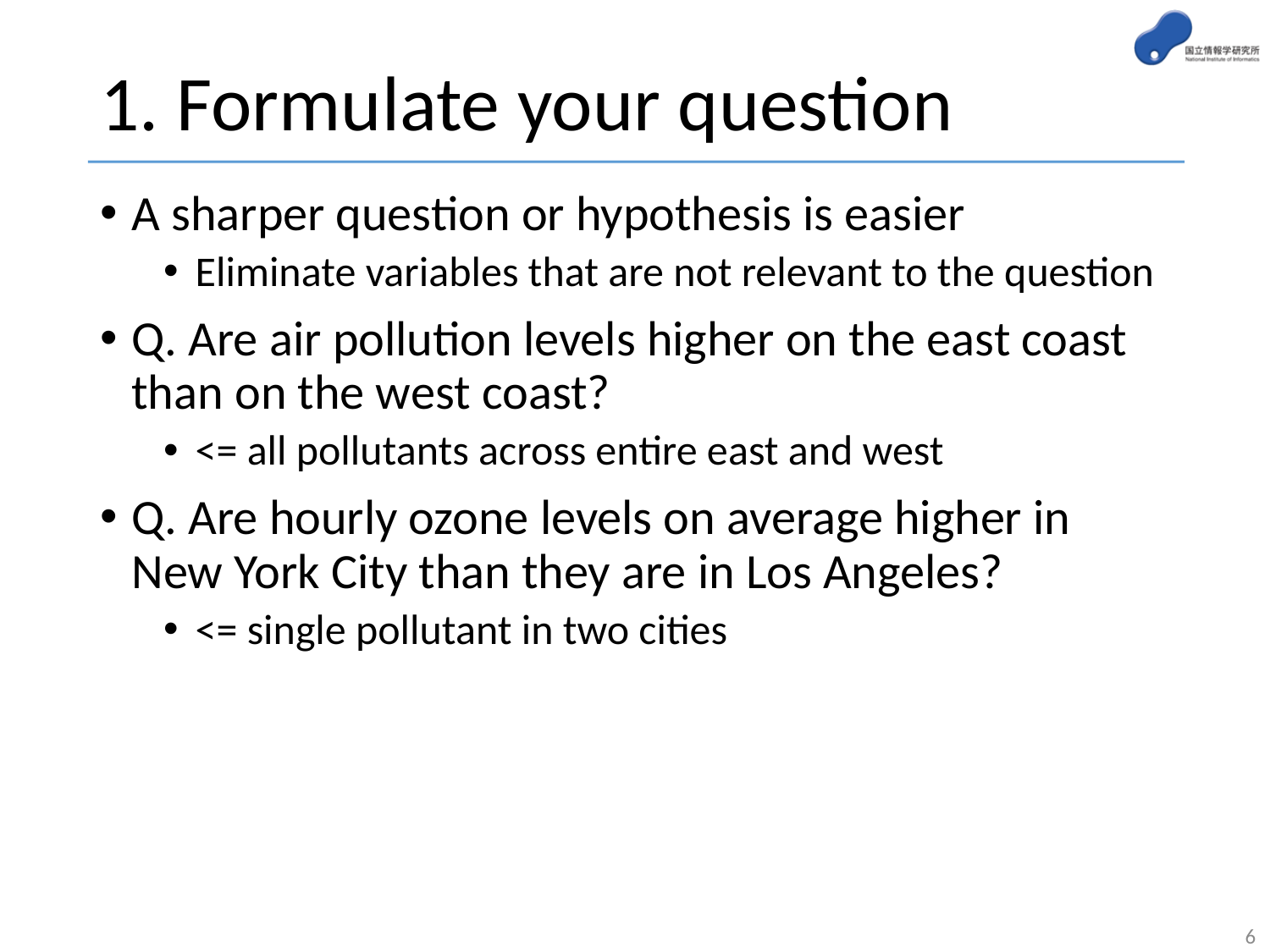

# 1. Formulate your question
A sharper question or hypothesis is easier
Eliminate variables that are not relevant to the question
Q. Are air pollution levels higher on the east coast than on the west coast?
<= all pollutants across entire east and west
Q. Are hourly ozone levels on average higher in New York City than they are in Los Angeles?
<= single pollutant in two cities

6